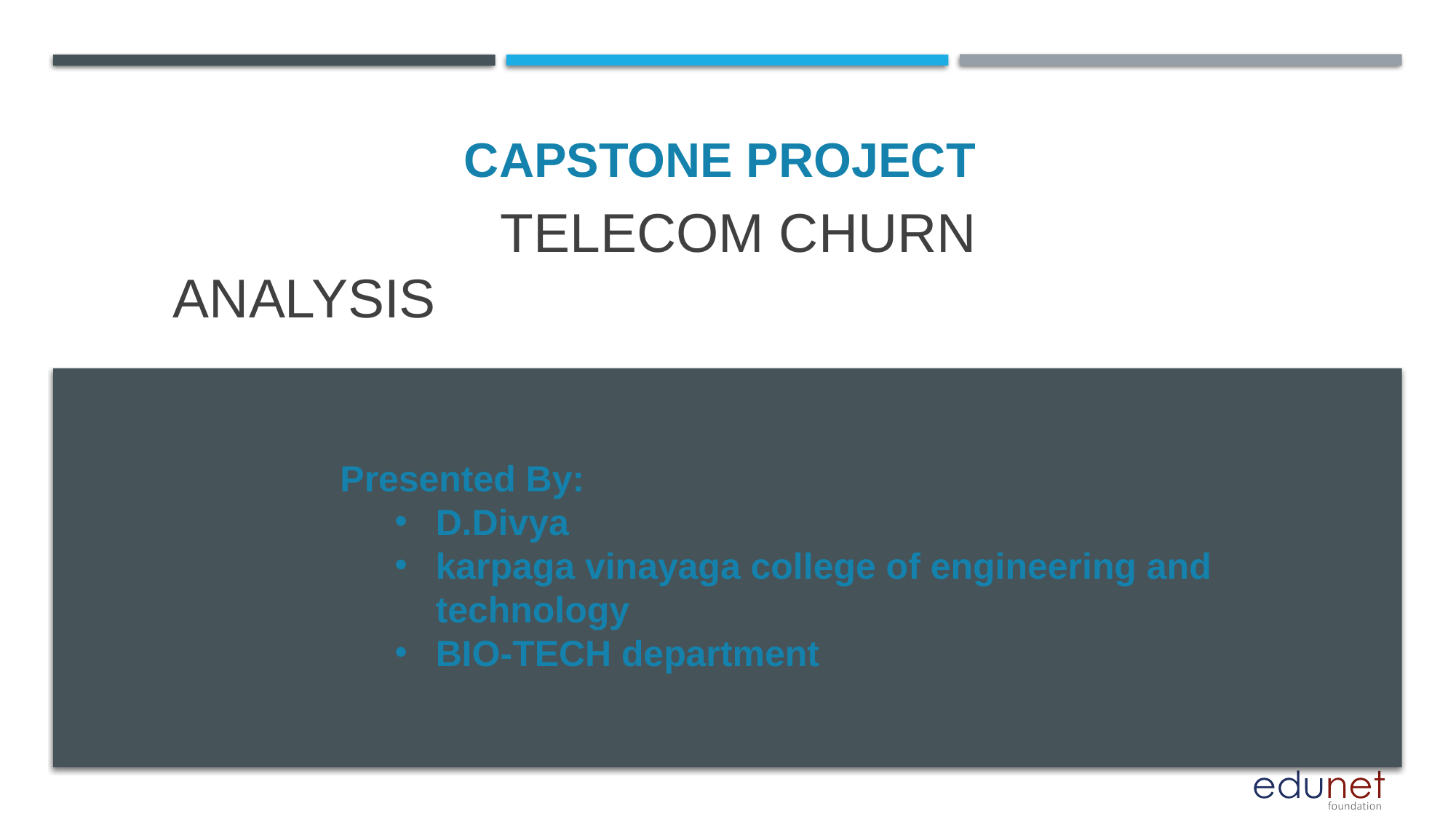

CAPSTONE PROJECT
# Telecom churn analysis
Presented By:
D.Divya
karpaga vinayaga college of engineering and technology
BIO-TECH department